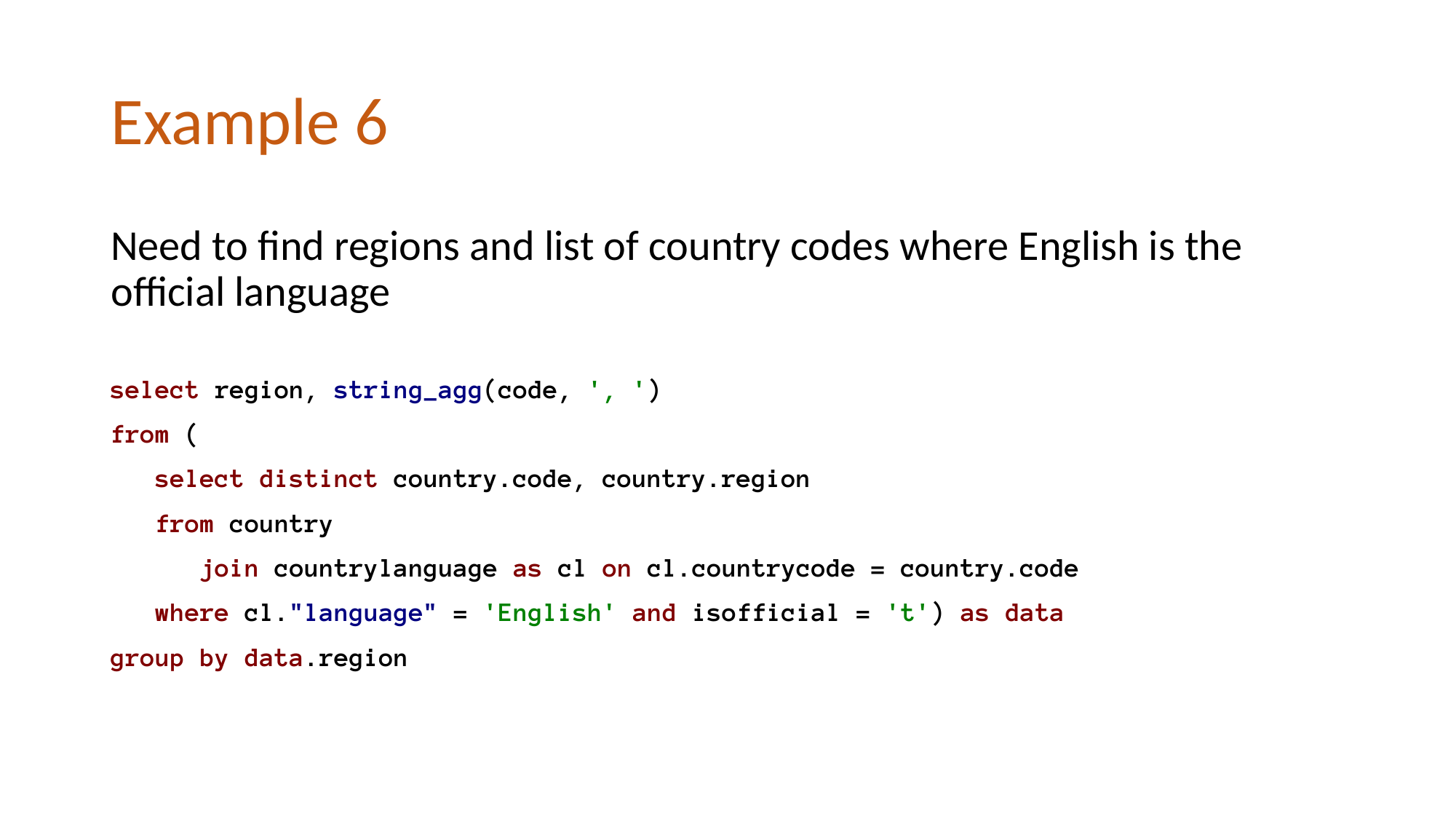

# Example 6
Need to find regions and list of country codes where English is the official language

select region, string_agg(code, ', ')
from (
   select distinct country.code, country.region
   from country
      join countrylanguage as cl on cl.countrycode = country.code
   where cl."language" = 'English' and isofficial = 't') as data
group by data.region